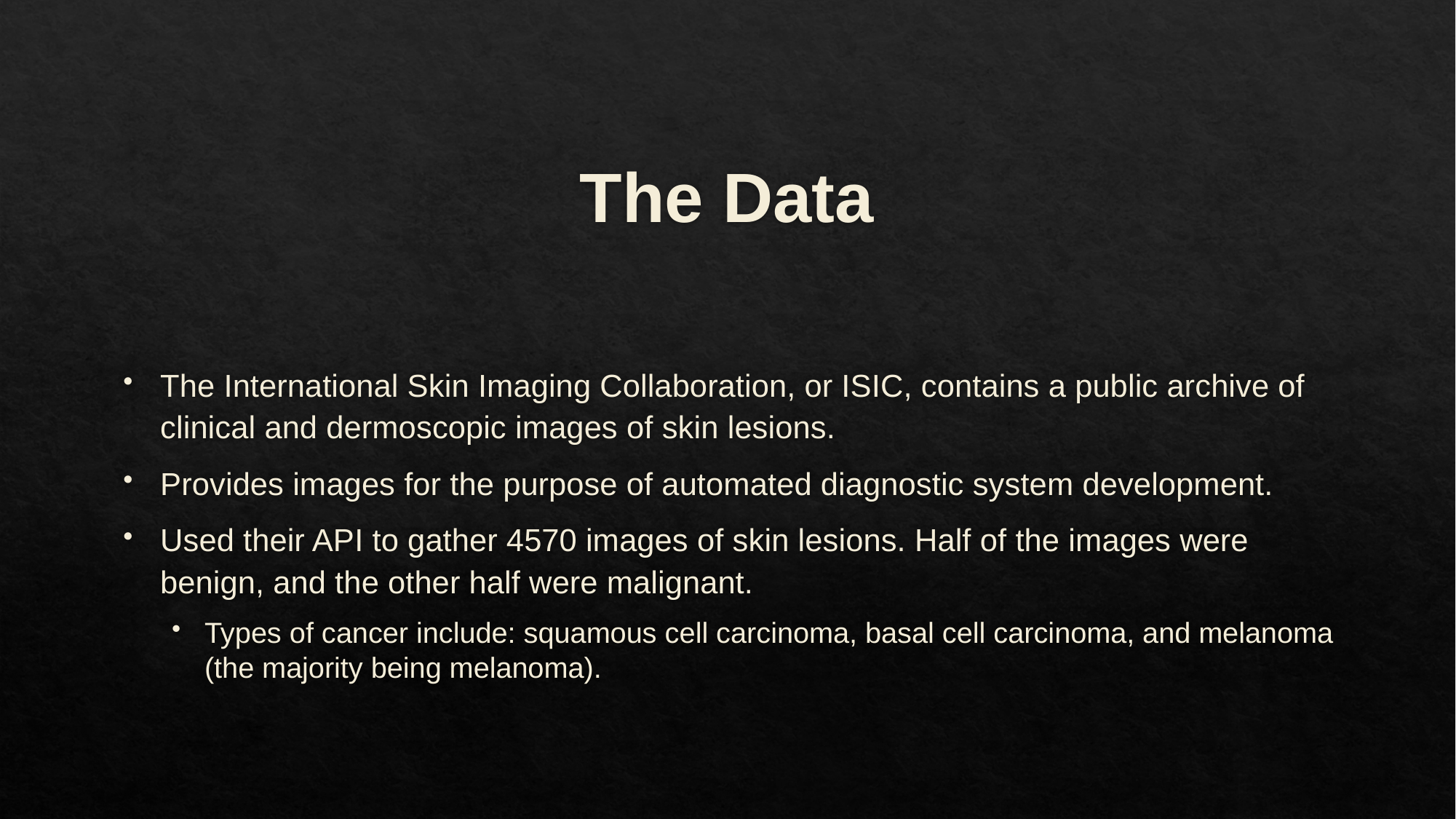

# The Data
The International Skin Imaging Collaboration, or ISIC, contains a public archive of clinical and dermoscopic images of skin lesions.
Provides images for the purpose of automated diagnostic system development.
Used their API to gather 4570 images of skin lesions. Half of the images were benign, and the other half were malignant.
Types of cancer include: squamous cell carcinoma, basal cell carcinoma, and melanoma (the majority being melanoma).